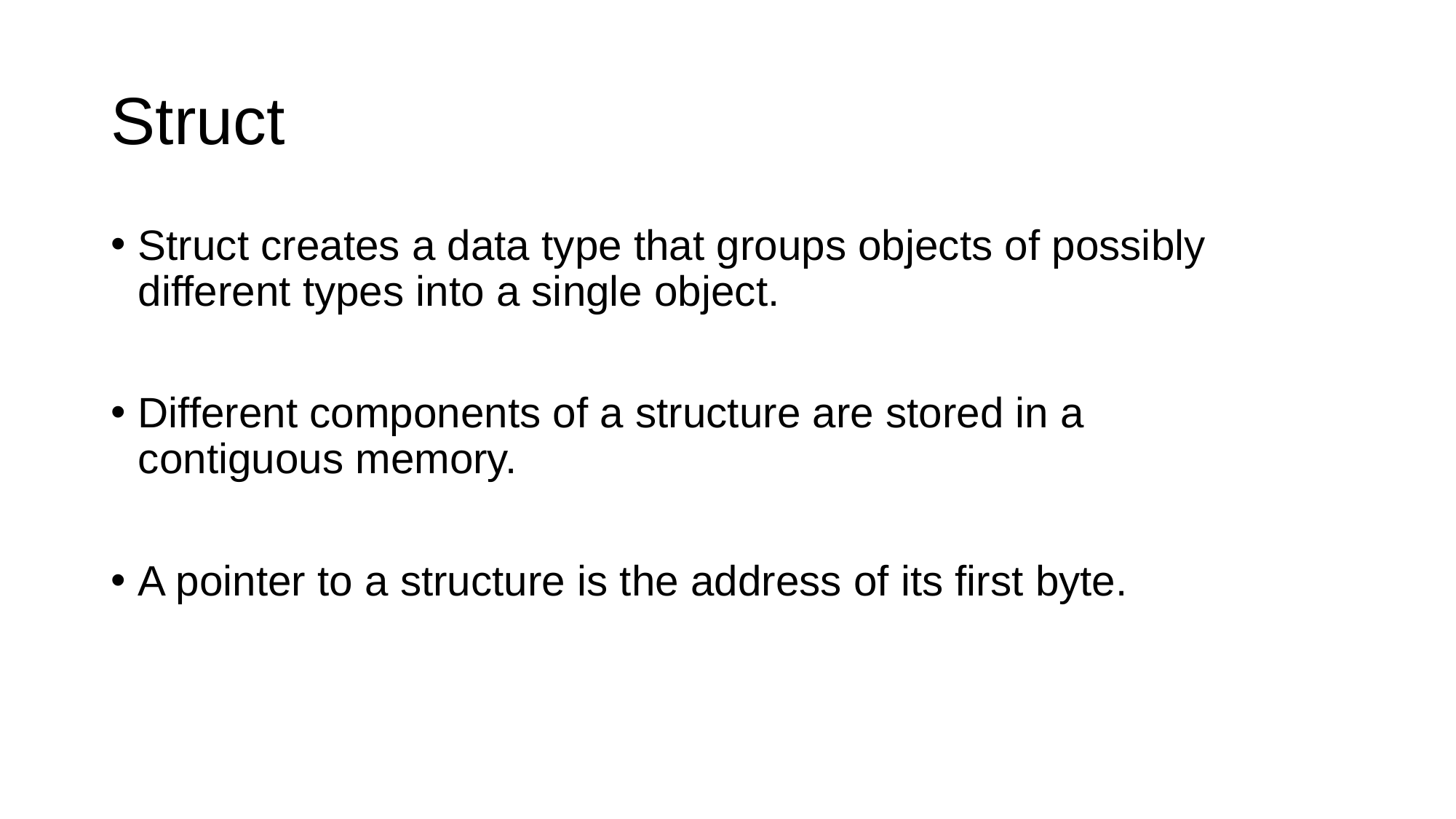

# Struct
Struct creates a data type that groups objects of possibly different types into a single object.

Different components of a structure are stored in a contiguous memory.

A pointer to a structure is the address of its first byte.